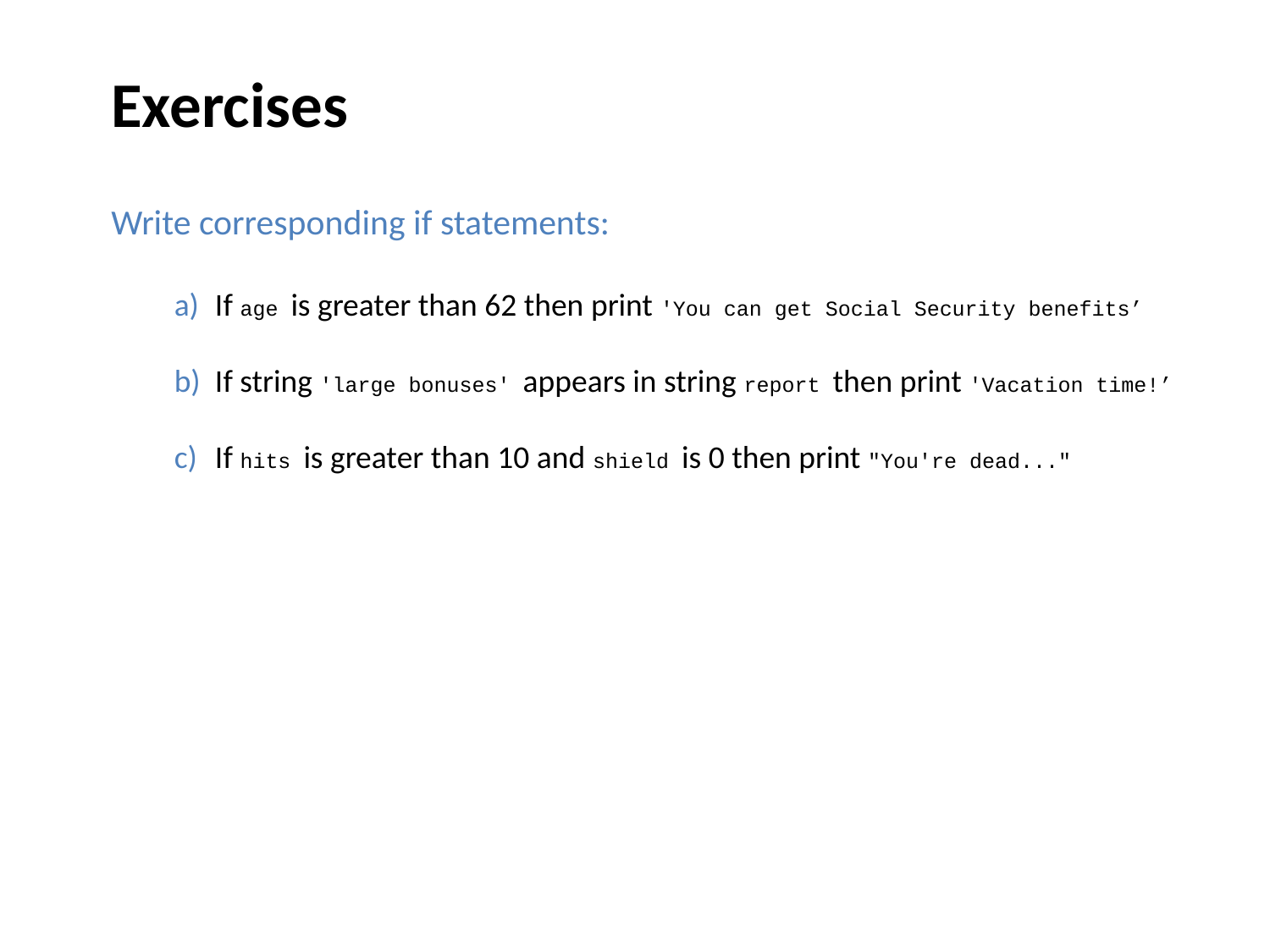

Exercises
Write corresponding if statements:
If age is greater than 62 then print 'You can get Social Security benefits’

If string 'large bonuses' appears in string report then print 'Vacation time!’

If hits is greater than 10 and shield is 0 then print "You're dead..."